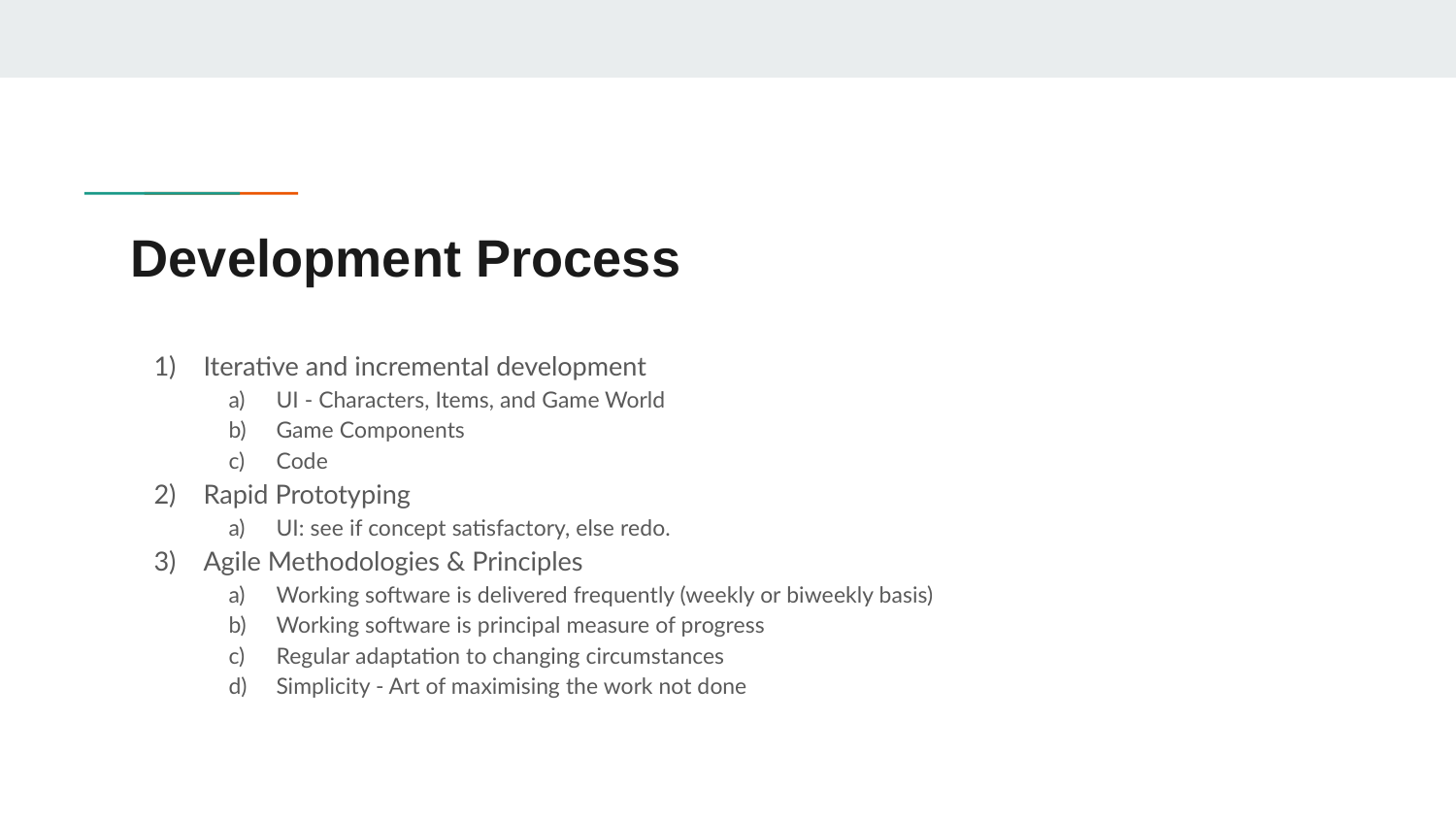

# Development Process
Iterative and incremental development
UI - Characters, Items, and Game World
Game Components
Code
Rapid Prototyping
UI: see if concept satisfactory, else redo.
Agile Methodologies & Principles
Working software is delivered frequently (weekly or biweekly basis)
Working software is principal measure of progress
Regular adaptation to changing circumstances
Simplicity - Art of maximising the work not done